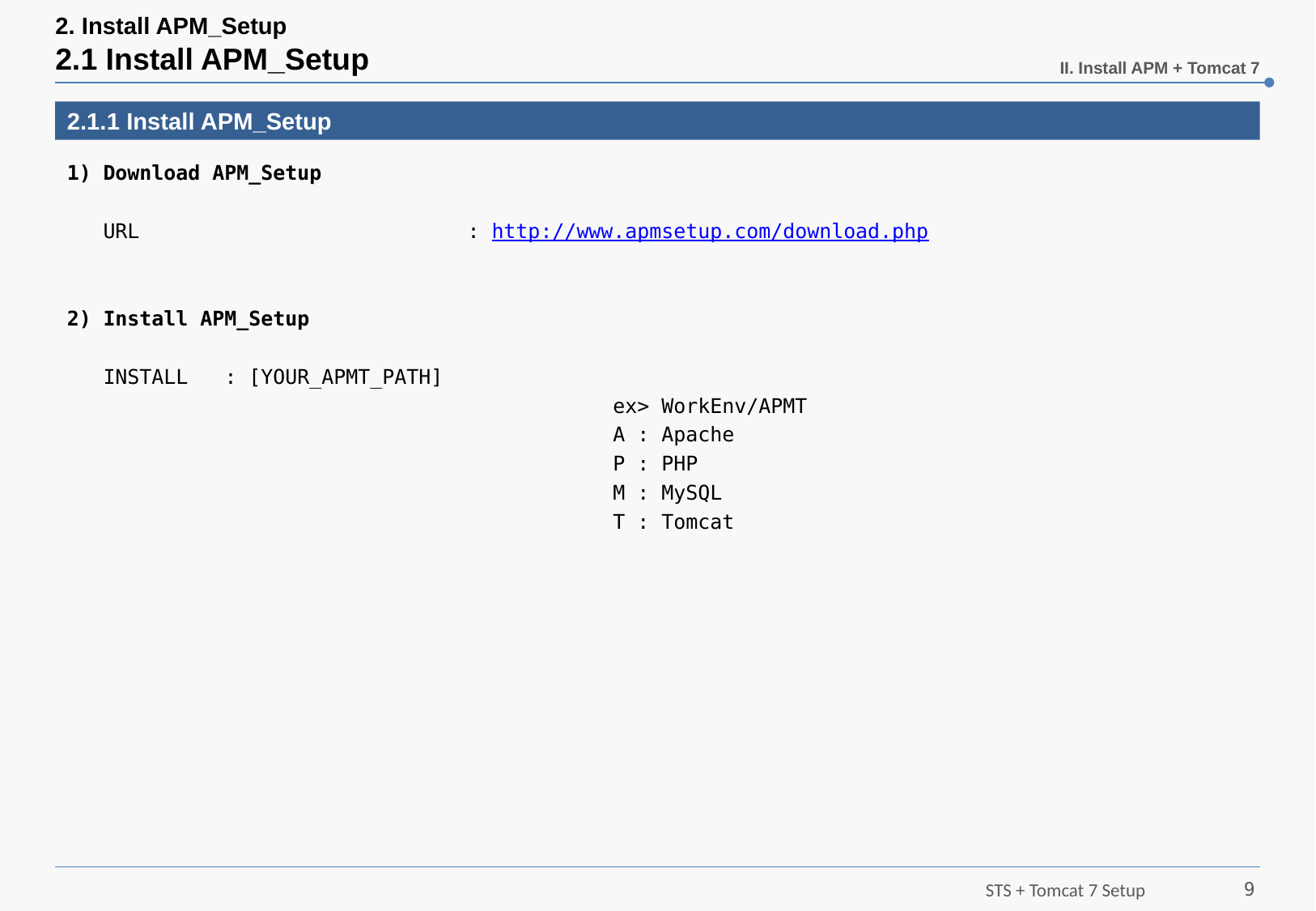

# 2. Install APM_Setup 2.1 Install APM_Setup
II. Install APM + Tomcat 7
2.1.1 Install APM_Setup
Download APM_Setup
URL			: http://www.apmsetup.com/download.php

Install APM_Setup
INSTALL	: [YOUR_APMT_PATH]
				  ex> WorkEnv/APMT
				  A : Apache
				  P : PHP
				  M : MySQL
				  T : Tomcat
9